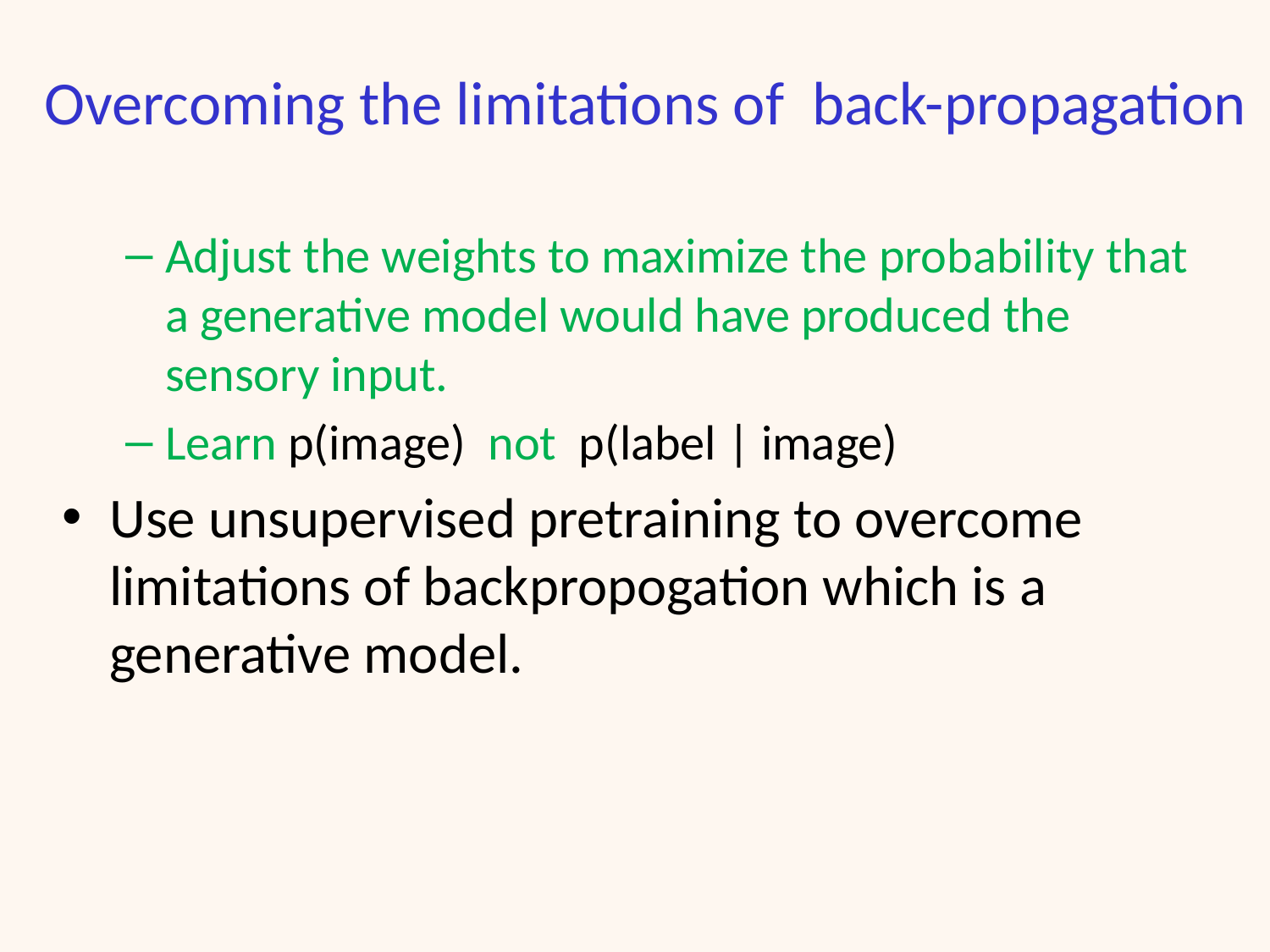

# Overcoming the limitations of  back-propagation

Adjust the weights to maximize the probability that a generative model would have produced the sensory input.
Learn p(image)  not  p(label | image)
Use unsupervised pretraining to overcome limitations of backpropogation which is a generative model.